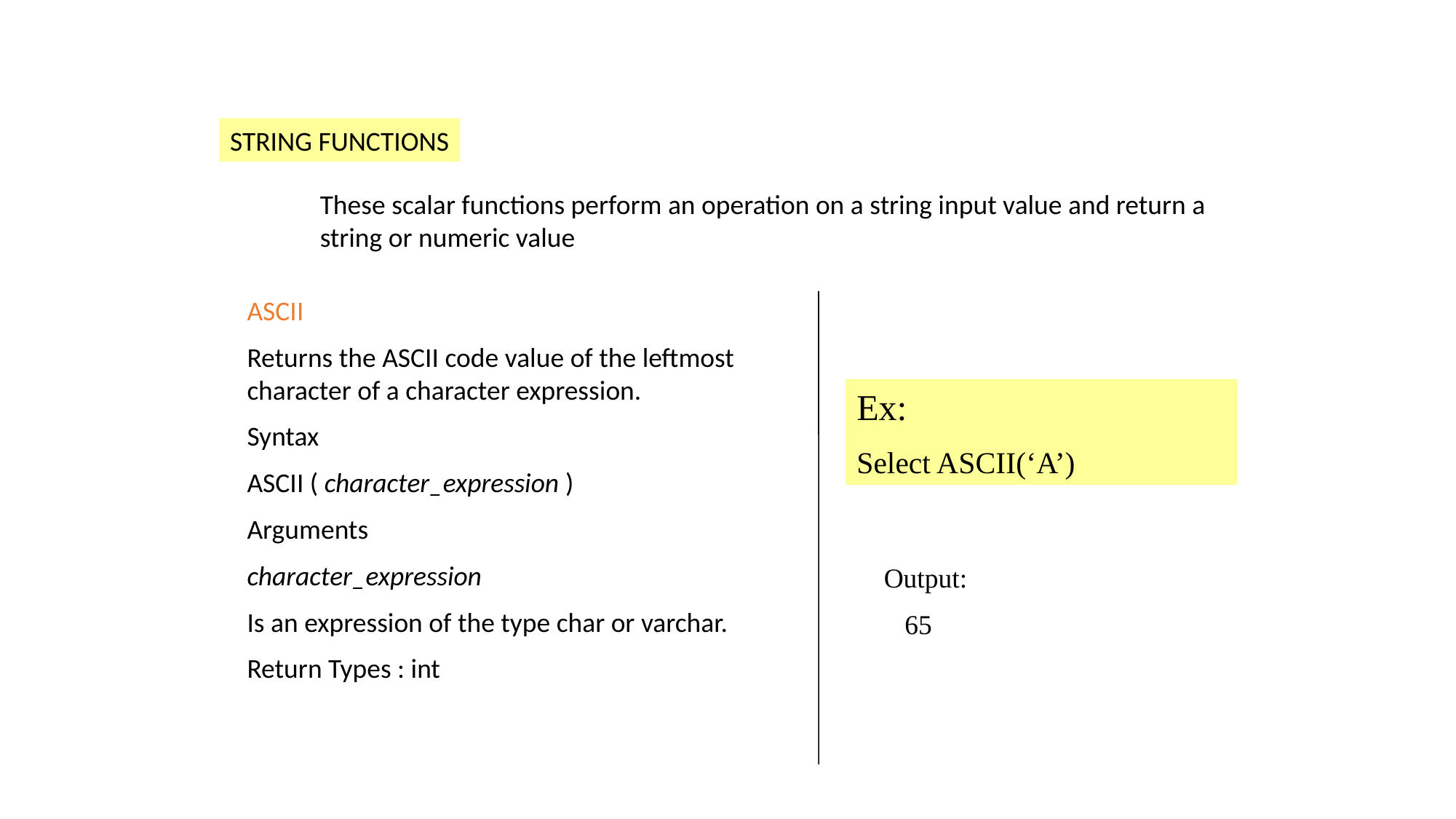

FUNCTIONS
STRING FUNCTIONS
These scalar functions perform an operation on a string input value and return a string or numeric value

ASCII
Returns the ASCII code value of the leftmost character of a character expression.
Syntax
ASCII ( character_expression )
Arguments
character_expression
Is an expression of the type char or varchar.
Return Types : int

Ex:
Select ASCII(‘A’)
Output:
   65